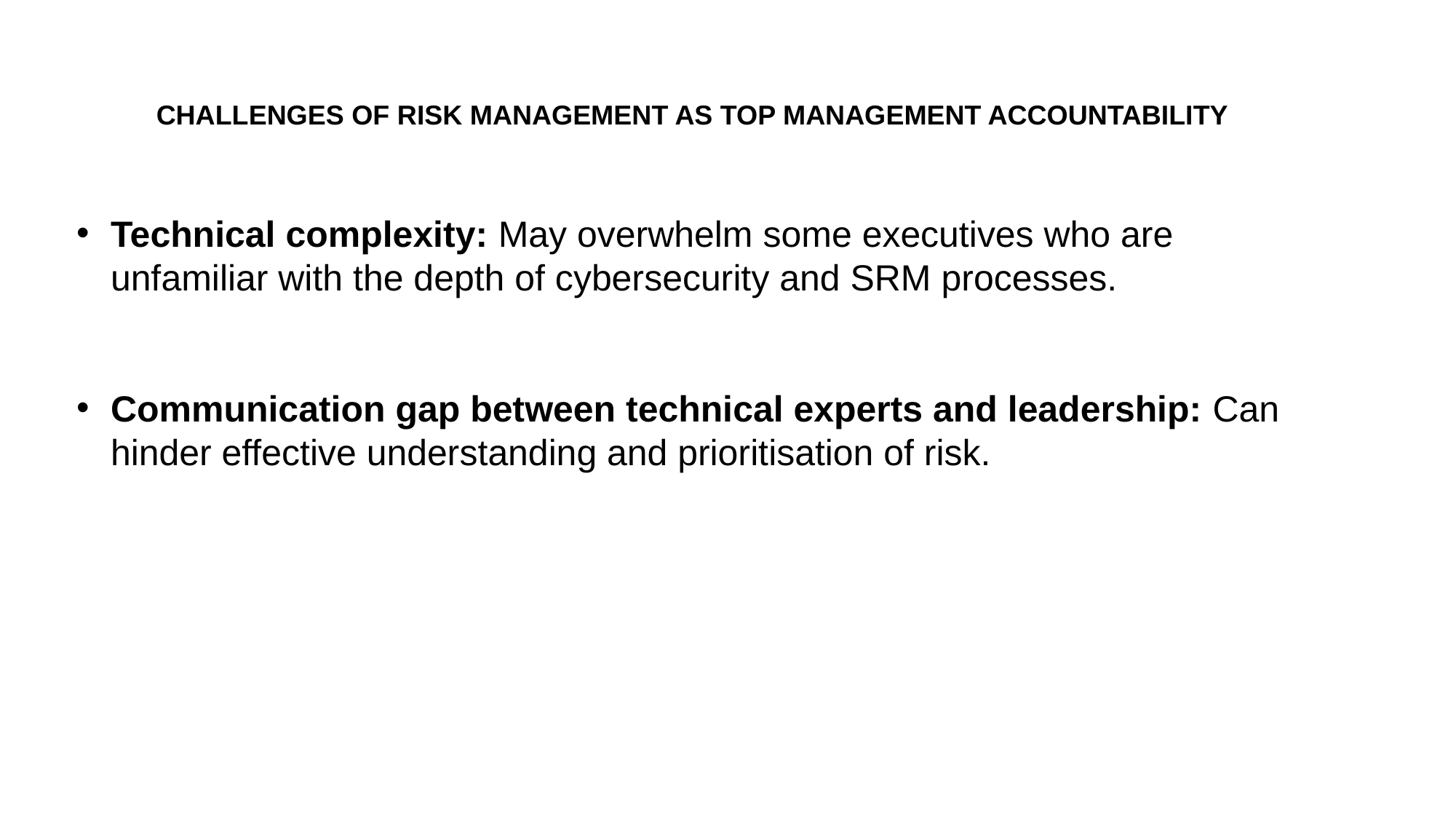

CHALLENGES OF RISK MANAGEMENT AS TOP MANAGEMENT ACCOUNTABILITY
Technical complexity: May overwhelm some executives who are unfamiliar with the depth of cybersecurity and SRM processes.

Communication gap between technical experts and leadership: Can hinder effective understanding and prioritisation of risk.